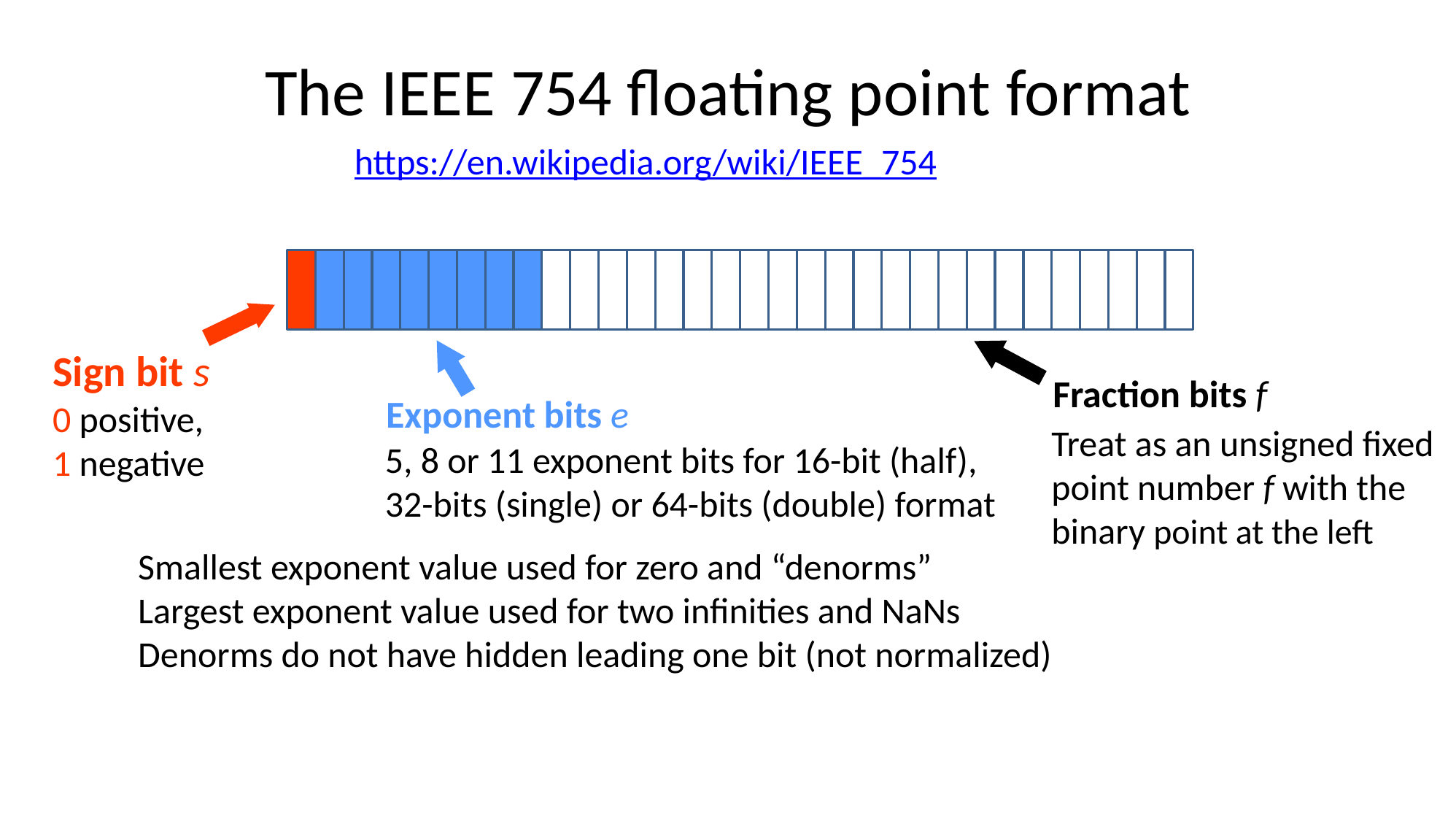

The IEEE 754 floating point format
https://en.wikipedia.org/wiki/IEEE_754

Sign bit s

Fraction bits f
Exponent bits e
0 positive,
1 negative
Treat as an unsigned fixed point number f with the binary point at the left
5, 8 or 11 exponent bits for 16-bit (half), 32-bits (single) or 64-bits (double) format
Smallest exponent value used for zero and “denorms”
Largest exponent value used for two infinities and NaNs
Denorms do not have hidden leading one bit (not normalized)